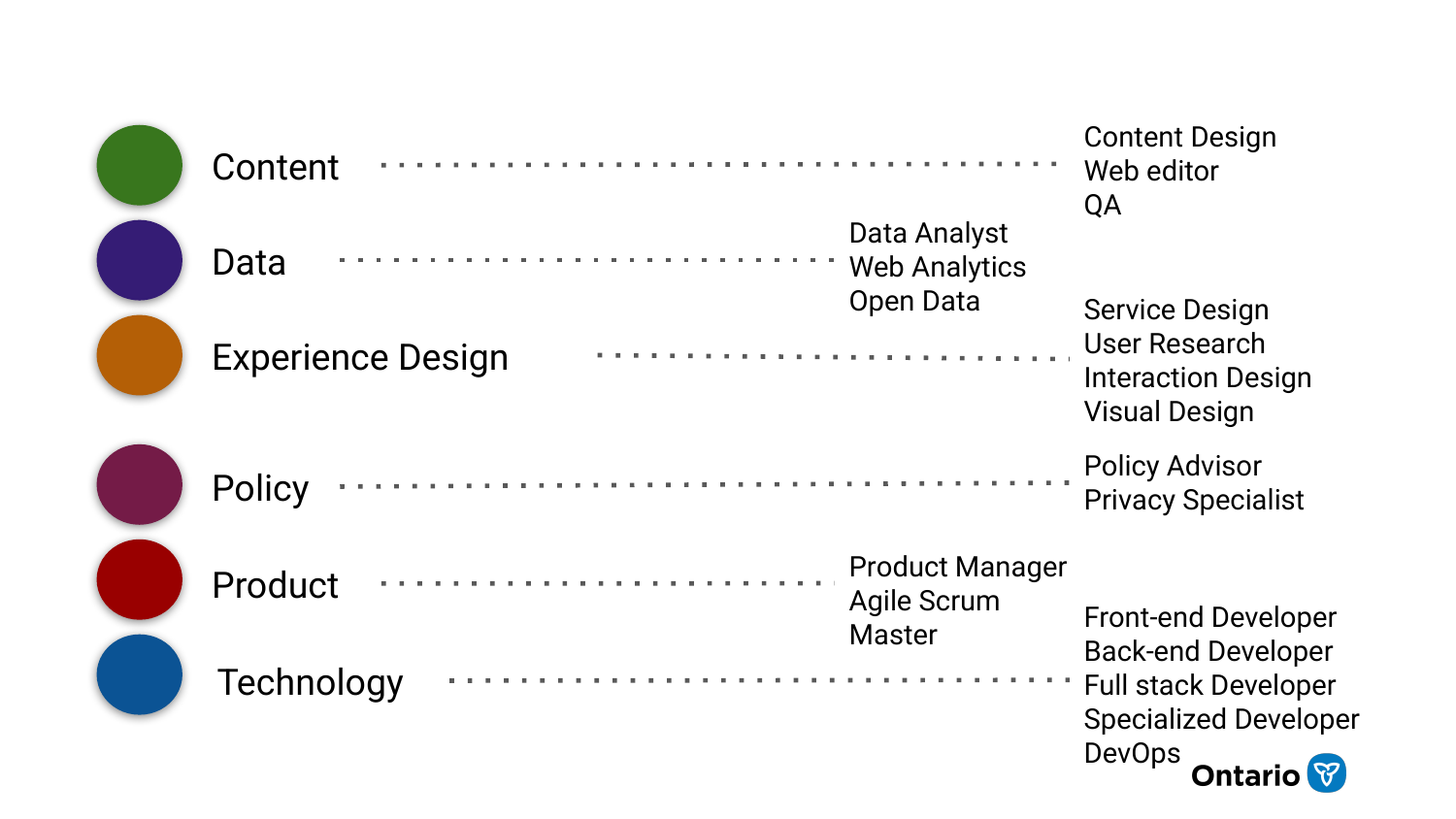

Content Design
Web editor
QA

Content
Data Analyst
Web Analytics
Open Data

Data
Service Design
User Research
Interaction Design
Visual Design

Experience Design
Policy Advisor
Privacy Specialist

Policy
Product Manager
Agile Scrum Master

Product
Front-end Developer
Back-end Developer
Full stack Developer
Specialized Developer
DevOps

Technology